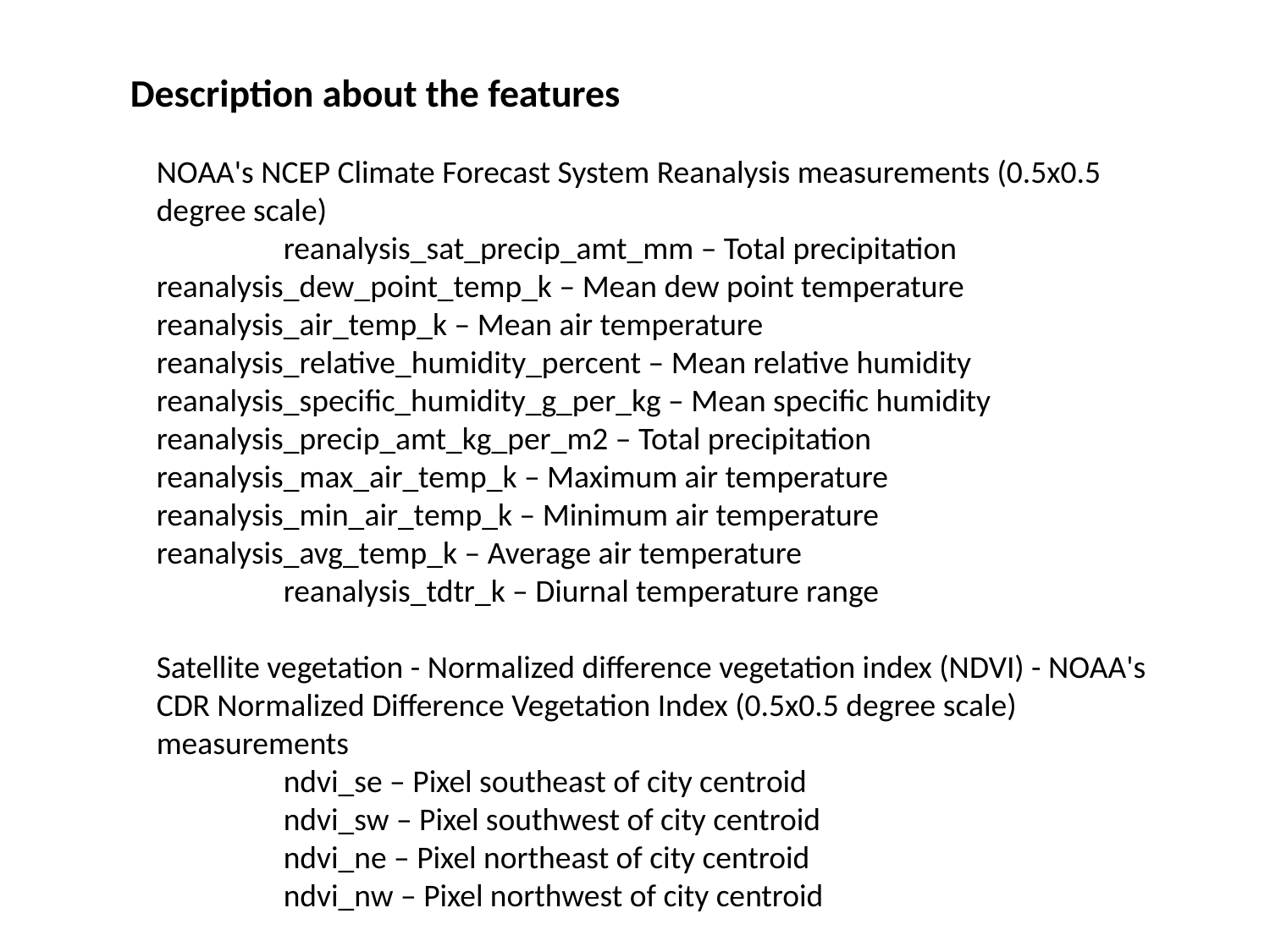

Description about the features
NOAA's NCEP Climate Forecast System Reanalysis measurements (0.5x0.5 degree scale)
	reanalysis_sat_precip_amt_mm – Total precipitation 	reanalysis_dew_point_temp_k – Mean dew point temperature 	reanalysis_air_temp_k – Mean air temperature 	reanalysis_relative_humidity_percent – Mean relative humidity 	reanalysis_specific_humidity_g_per_kg – Mean specific humidity 	reanalysis_precip_amt_kg_per_m2 – Total precipitation 	reanalysis_max_air_temp_k – Maximum air temperature 	reanalysis_min_air_temp_k – Minimum air temperature 	reanalysis_avg_temp_k – Average air temperature
	reanalysis_tdtr_k – Diurnal temperature range

Satellite vegetation - Normalized difference vegetation index (NDVI) - NOAA's CDR Normalized Difference Vegetation Index (0.5x0.5 degree scale) measurements
	ndvi_se – Pixel southeast of city centroid
	ndvi_sw – Pixel southwest of city centroid
	ndvi_ne – Pixel northeast of city centroid
	ndvi_nw – Pixel northwest of city centroid